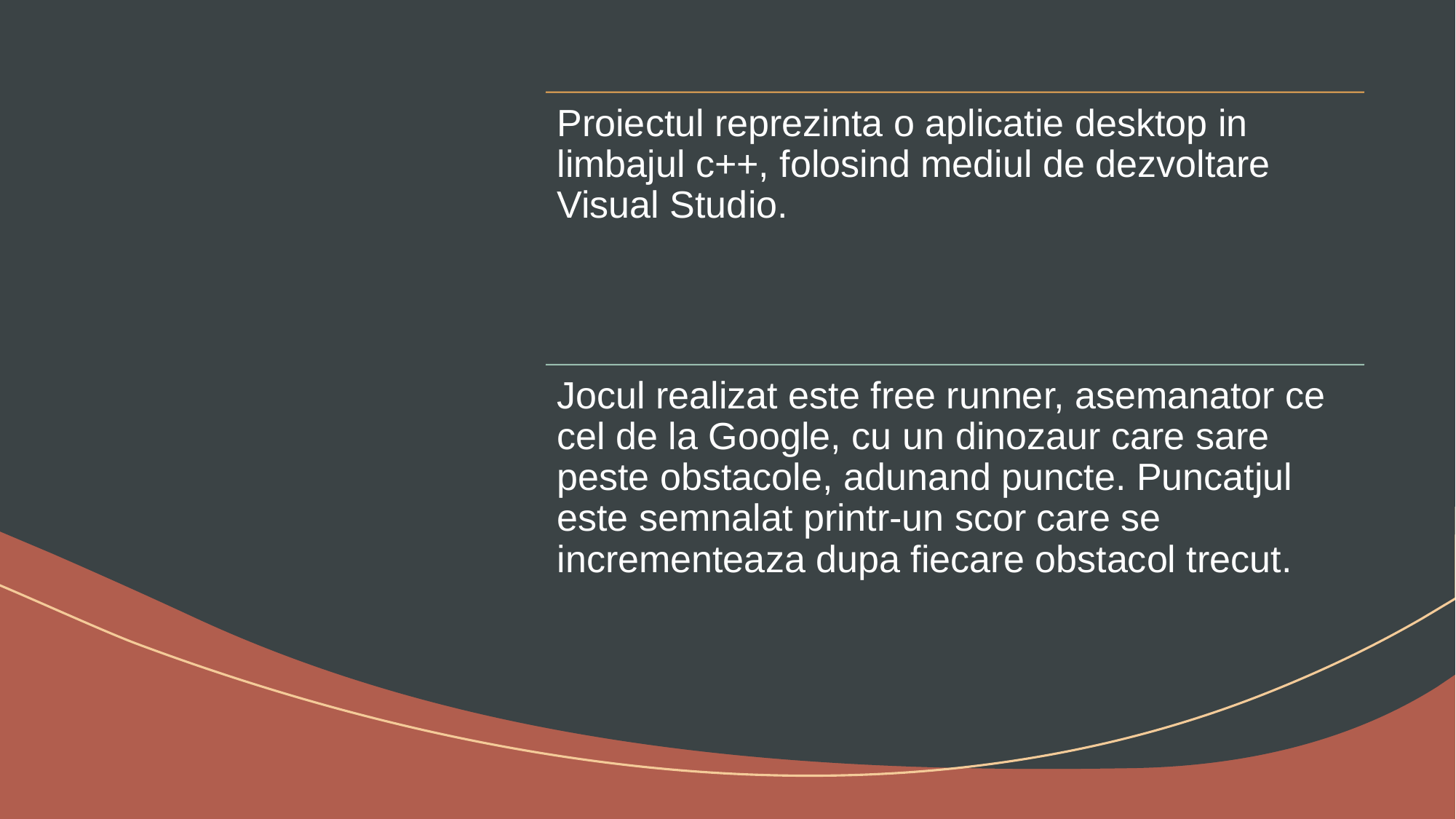

Proiectul reprezinta o aplicatie desktop in limbajul c++, folosind mediul de dezvoltare Visual Studio.
Jocul realizat este free runner, asemanator ce cel de la Google, cu un dinozaur care sare peste obstacole, adunand puncte. Puncatjul este semnalat printr-un scor care se incrementeaza dupa fiecare obstacol trecut.